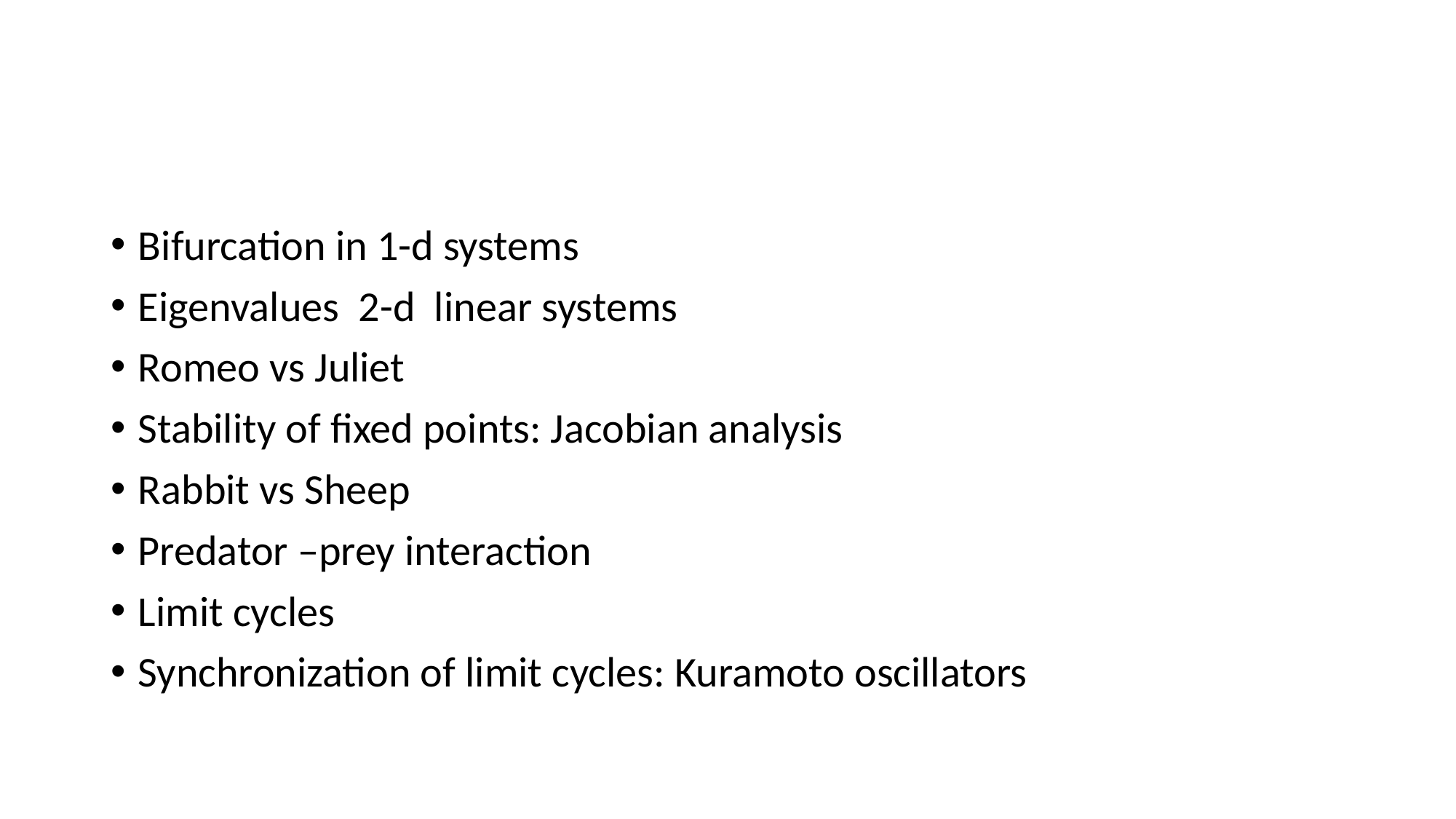

Bifurcation in 1-d systems
Eigenvalues  2-d  linear systems
Romeo vs Juliet
Stability of fixed points: Jacobian analysis
Rabbit vs Sheep
Predator –prey interaction
Limit cycles
Synchronization of limit cycles: Kuramoto oscillators